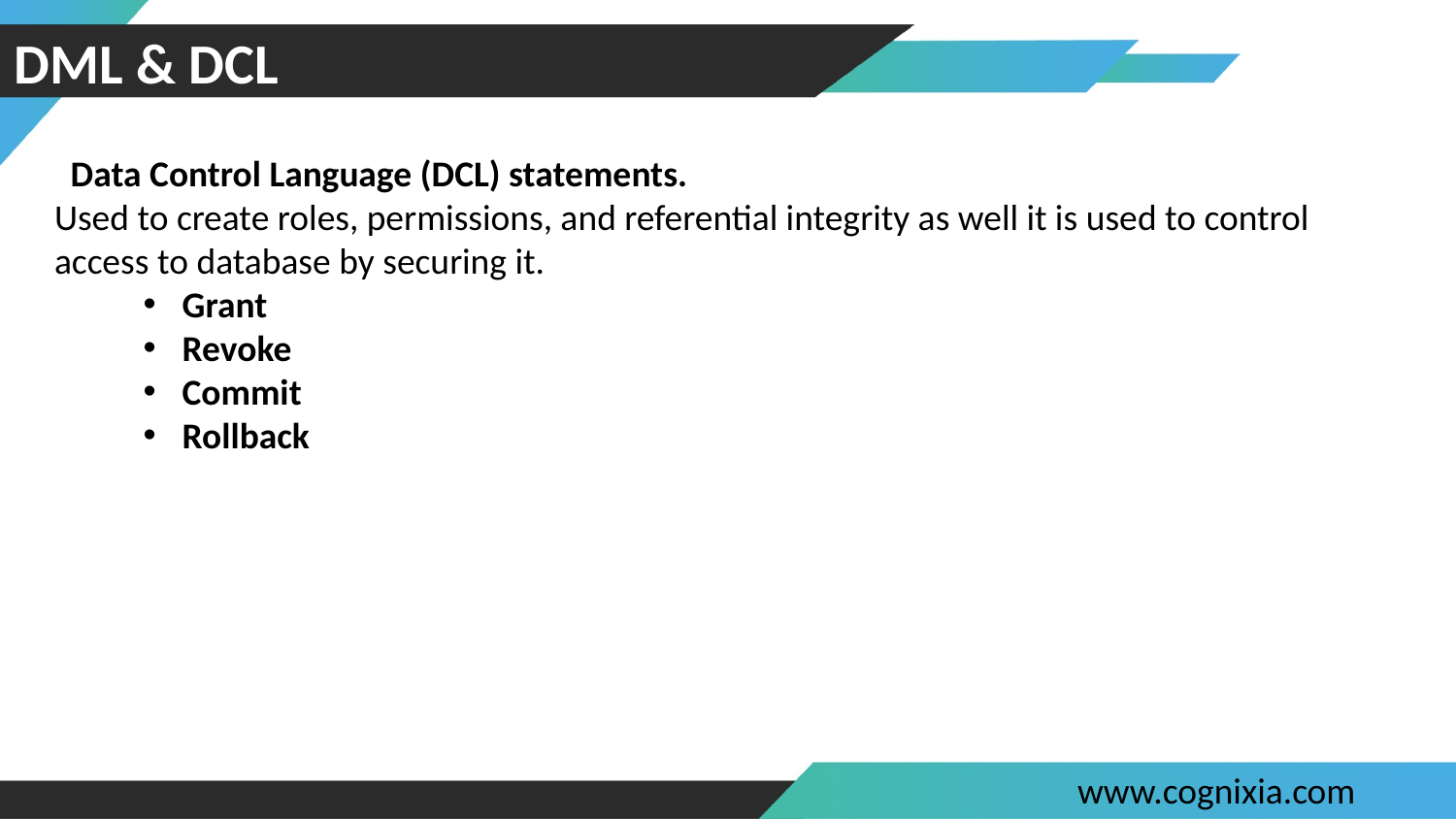

# DML & DCL

Data Control Language (DCL) statements.
Used to create roles, permissions, and referential integrity as well it is used to control access to database by securing it.
Grant
Revoke
Commit
Rollback